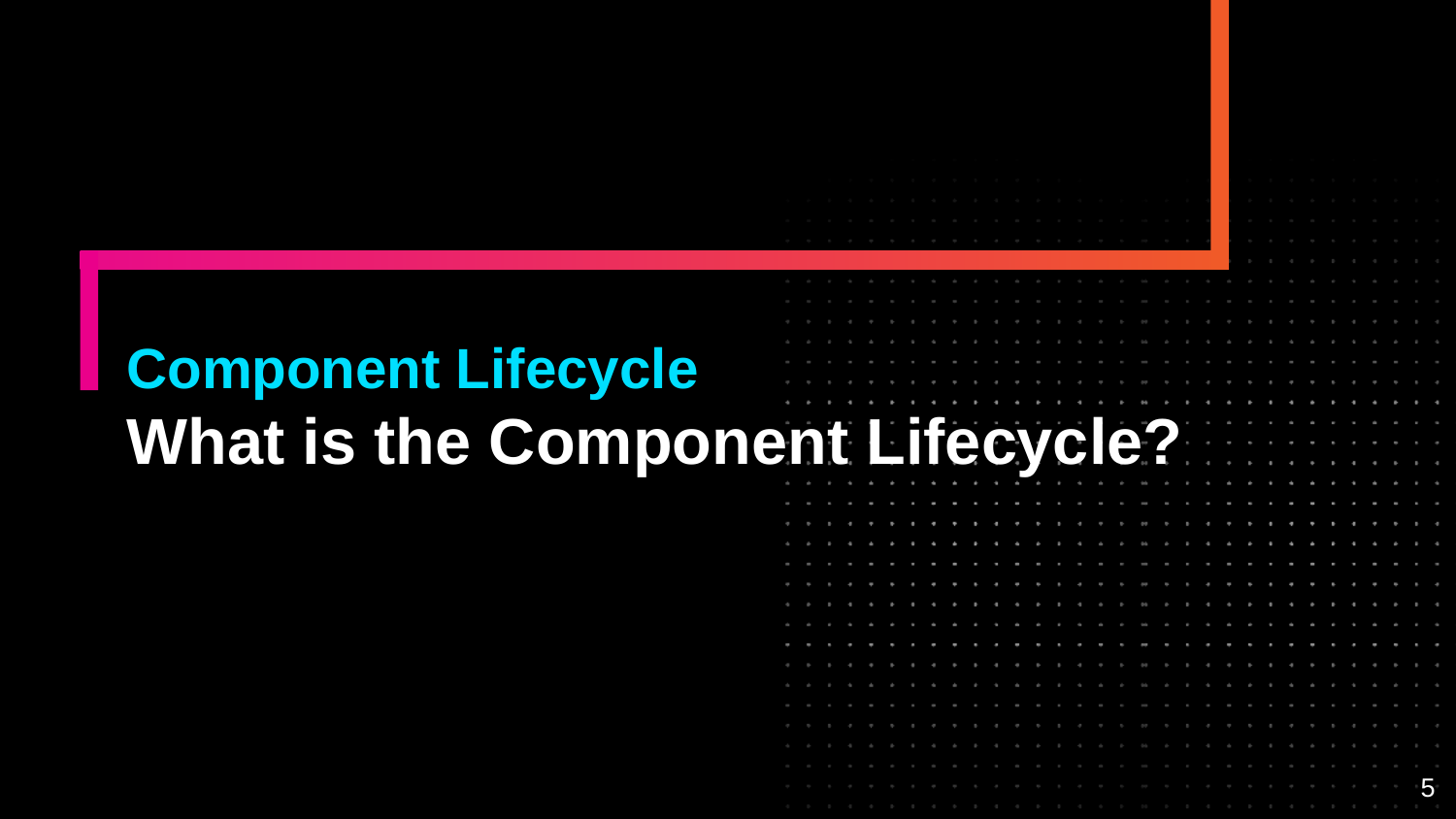

# Component Lifecycle
What is the Component Lifecycle?
5